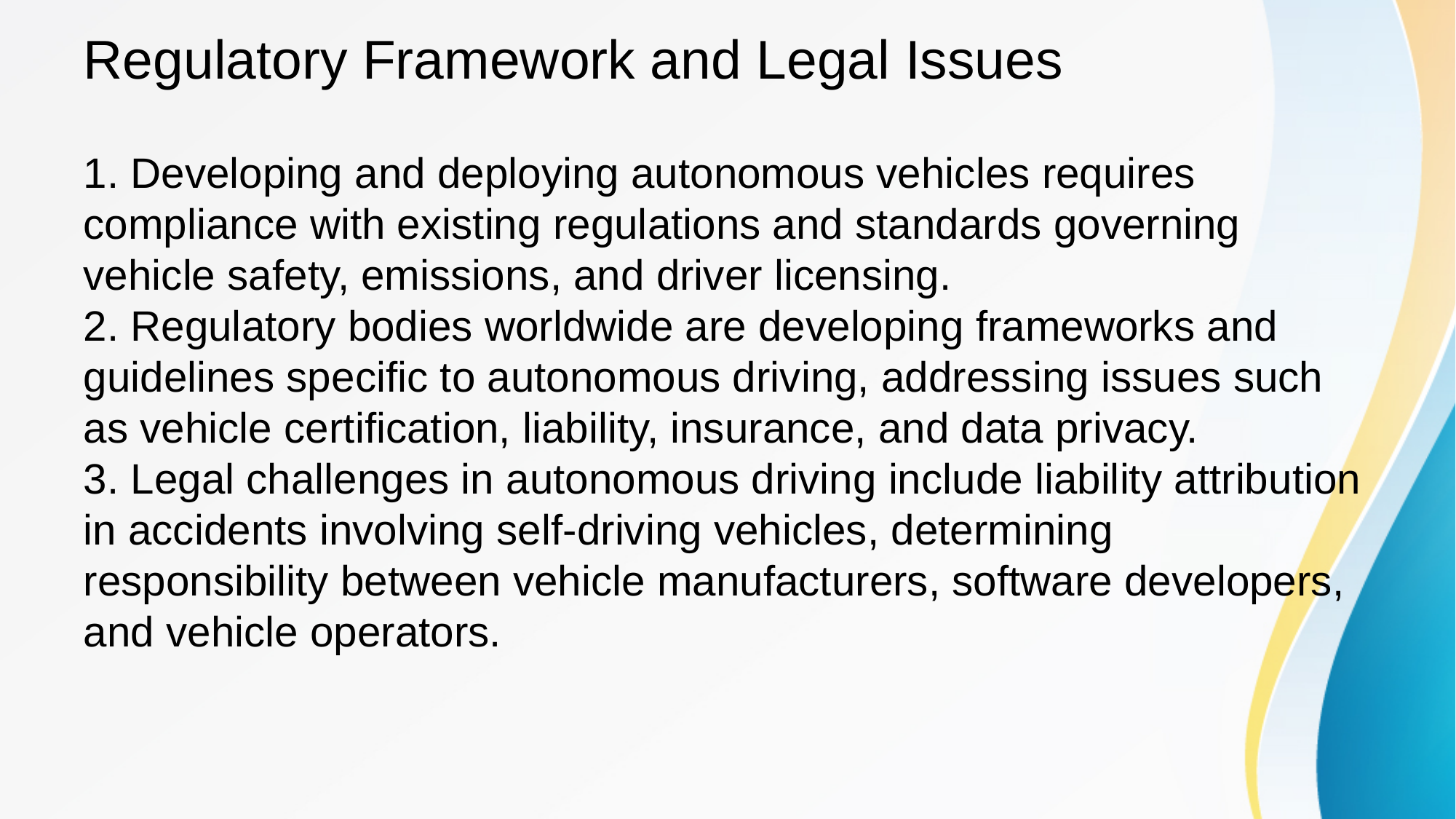

1. Developing and deploying autonomous vehicles requires compliance with existing regulations and standards governing vehicle safety, emissions, and driver licensing.
2. Regulatory bodies worldwide are developing frameworks and guidelines specific to autonomous driving, addressing issues such as vehicle certification, liability, insurance, and data privacy.
3. Legal challenges in autonomous driving include liability attribution in accidents involving self-driving vehicles, determining responsibility between vehicle manufacturers, software developers, and vehicle operators.

# Regulatory Framework and Legal Issues